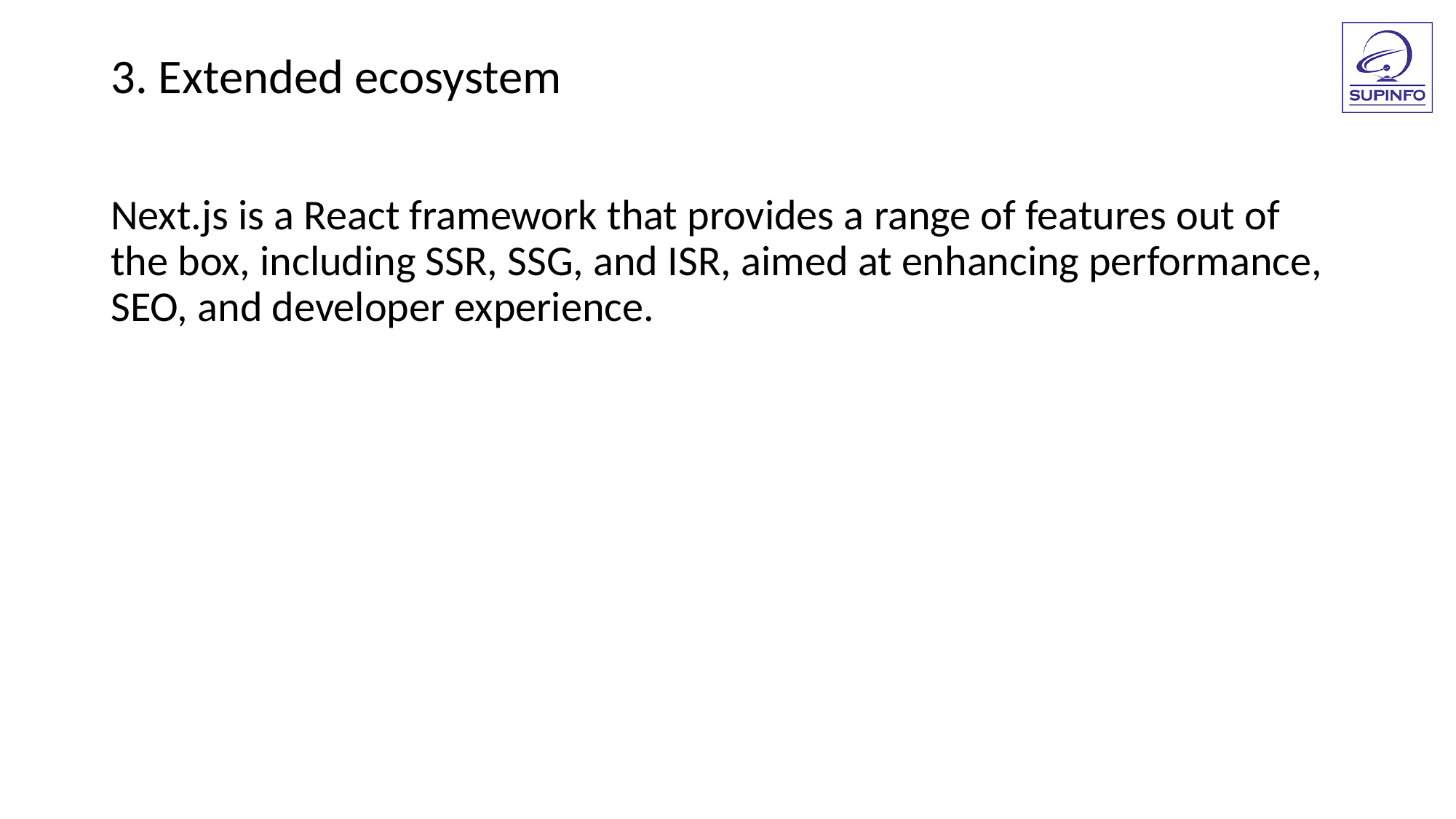

3. Extended ecosystem
Next.js is a React framework that provides a range of features out of the box, including SSR, SSG, and ISR, aimed at enhancing performance, SEO, and developer experience.